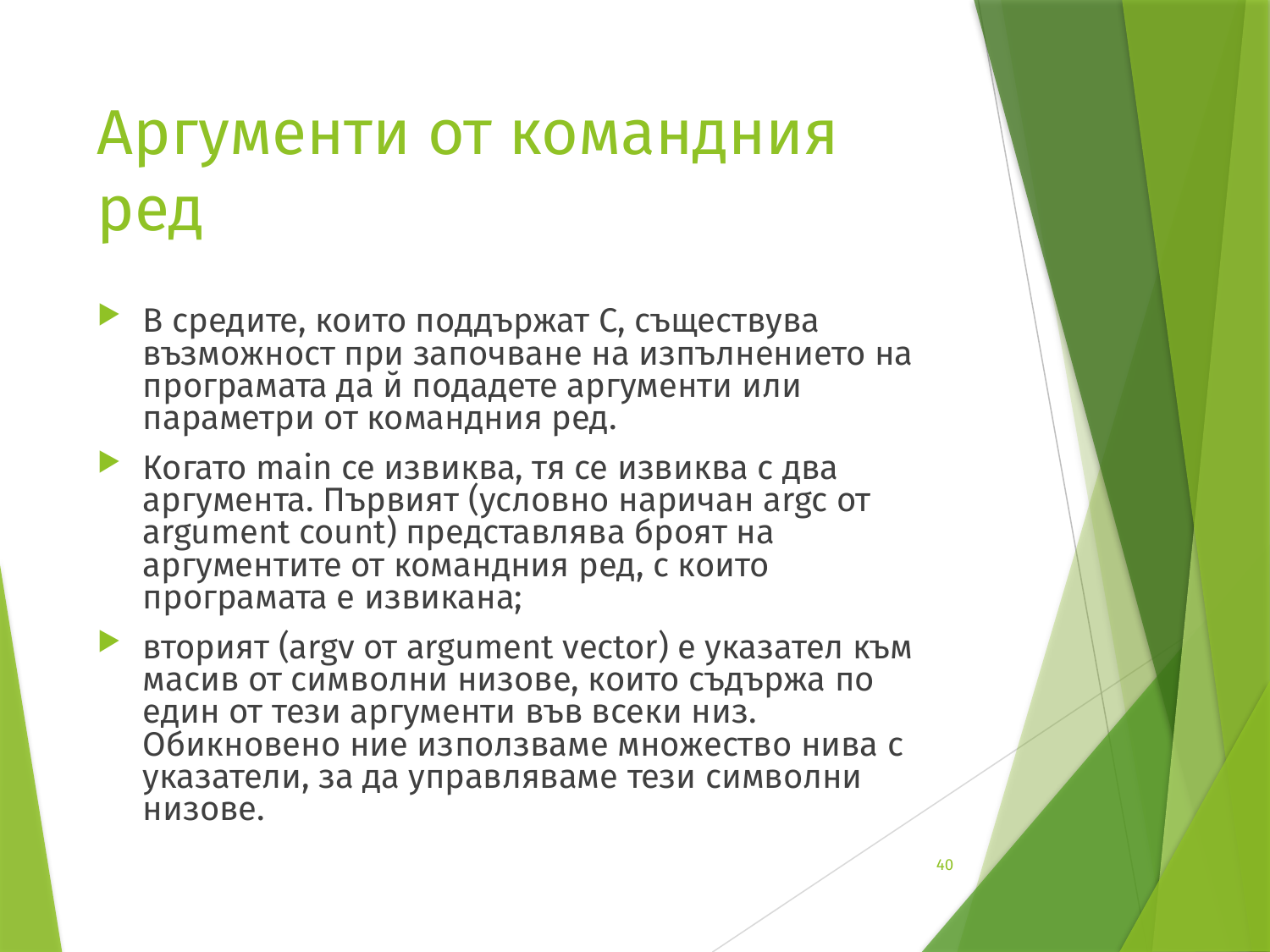

# Аргументи от командния ред
В средите, които поддържат С, съществува възможност при започване на изпълнението на програмата да й подадете аргументи или параметри от командния ред.
Когато main се извиква, тя се извиква с два аргумента. Първият (условно наричан argc от argument count) представлява броят на аргументите от командния ред, с които програмата е извикана;
вторият (argv от argument vector) е указател към масив от символни низове, които съдържа по един от тези аргументи във всеки низ. Обикновено ние използваме множество нива с указатели, за да управляваме тези символни низове.

40